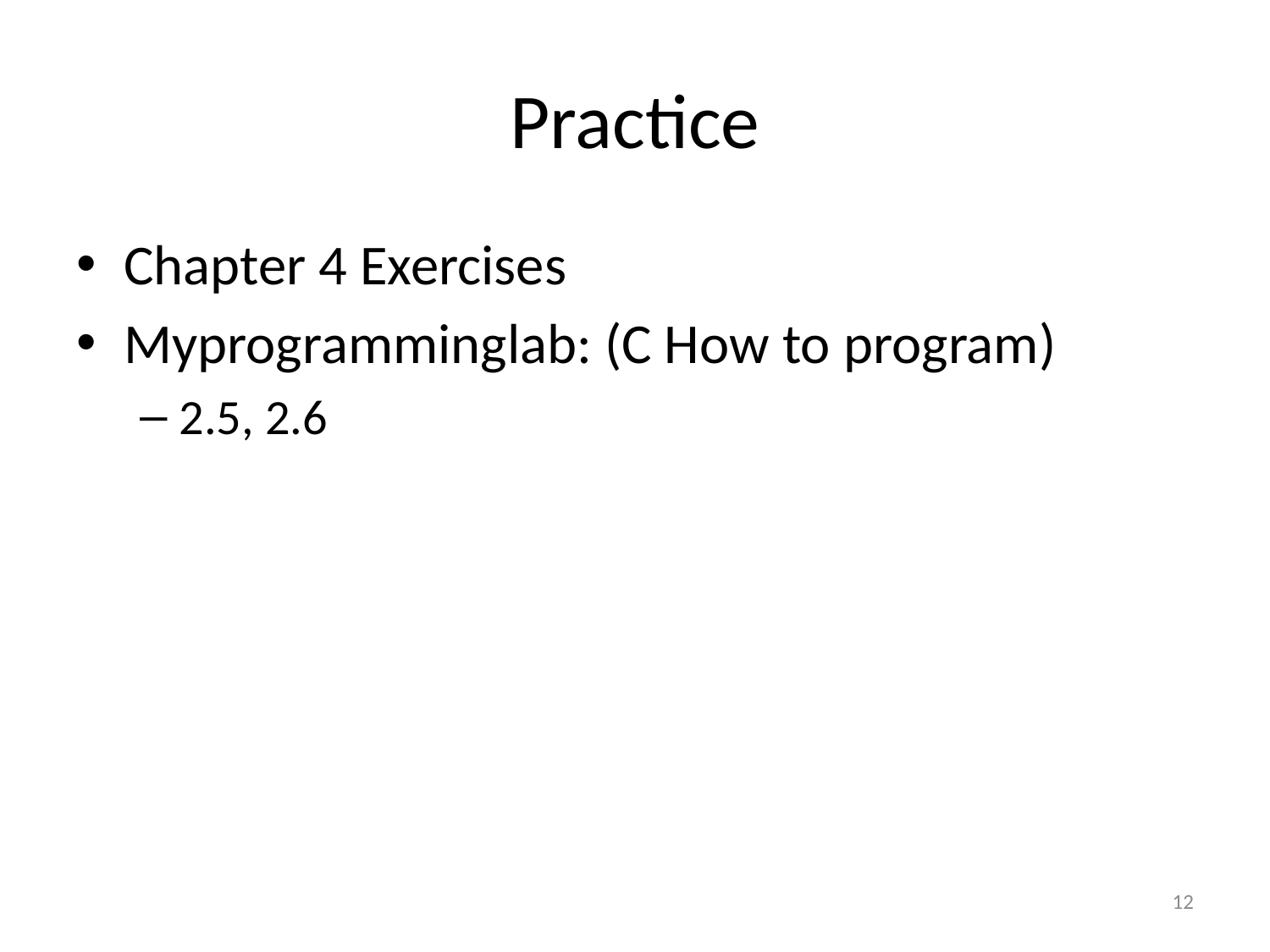

# Practice
Chapter 4 Exercises
Myprogramminglab: (C How to program)
2.5, 2.6
12